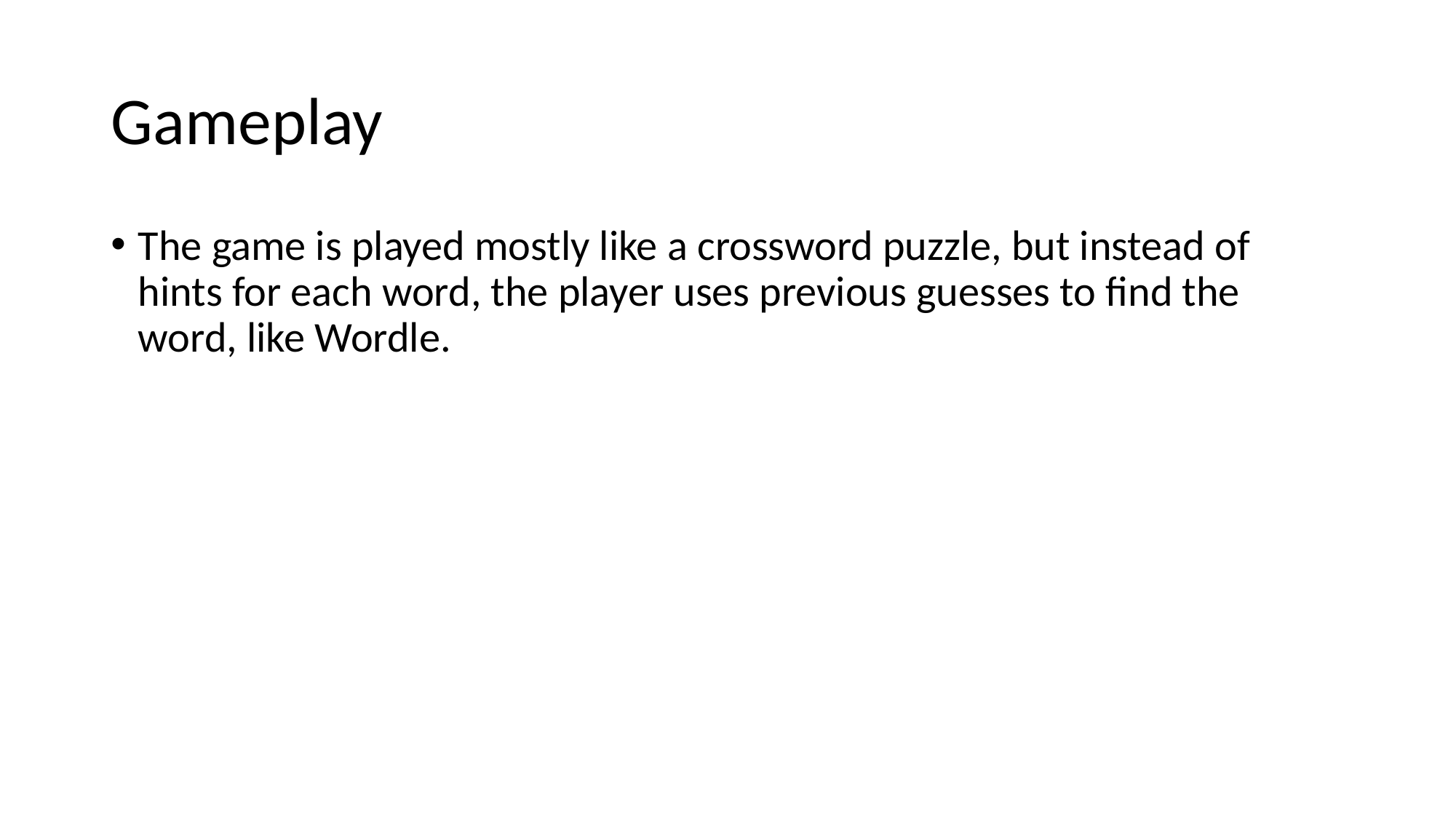

# Gameplay
The game is played mostly like a crossword puzzle, but instead of hints for each word, the player uses previous guesses to find the word, like Wordle.